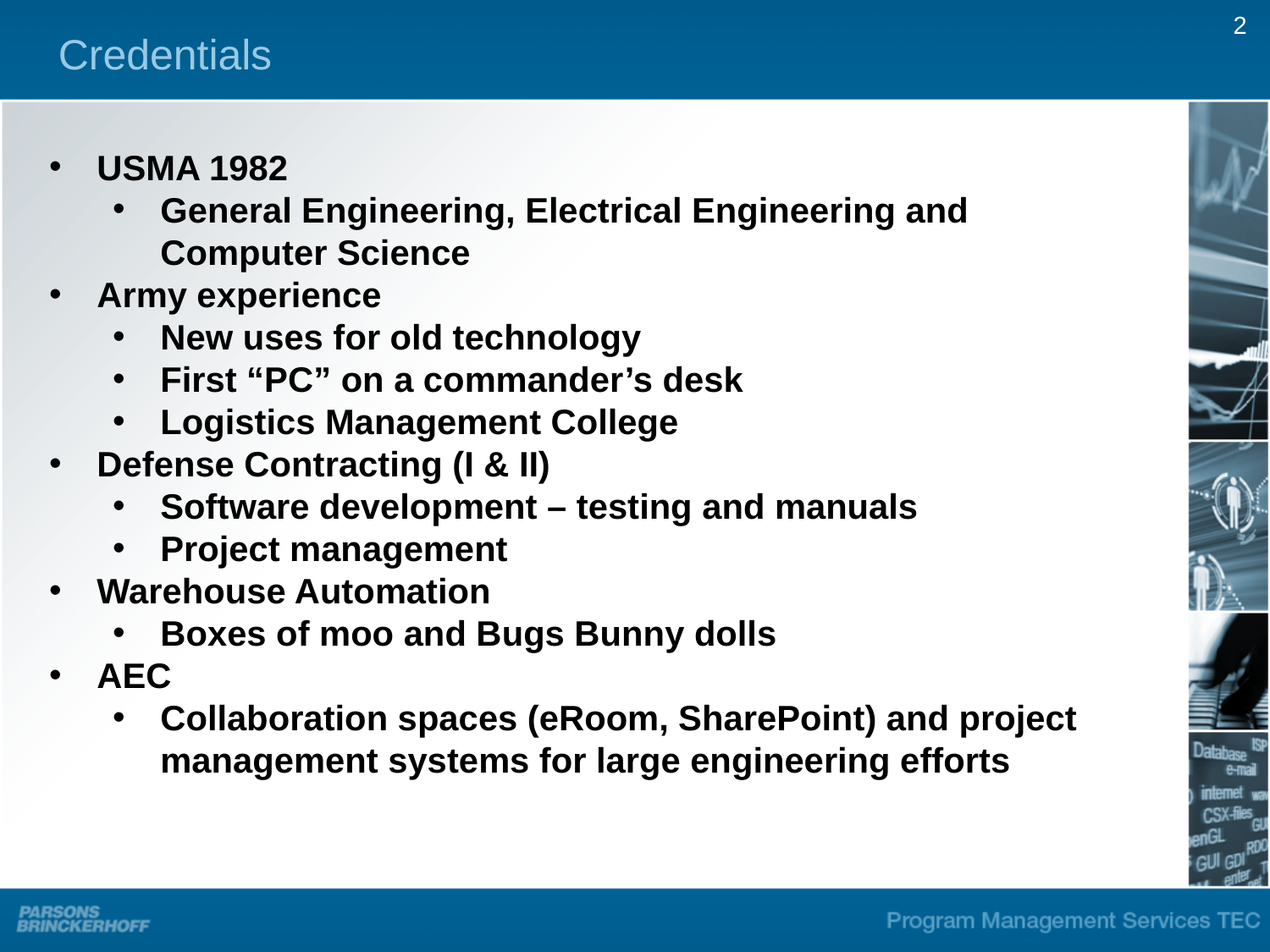

2
Credentials

USMA 1982
General Engineering, Electrical Engineering and Computer Science
Army experience
New uses for old technology
First “PC” on a commander’s desk
Logistics Management College
Defense Contracting (I & II)
Software development – testing and manuals
Project management
Warehouse Automation
Boxes of moo and Bugs Bunny dolls
AEC
Collaboration spaces (eRoom, SharePoint) and project management systems for large engineering efforts